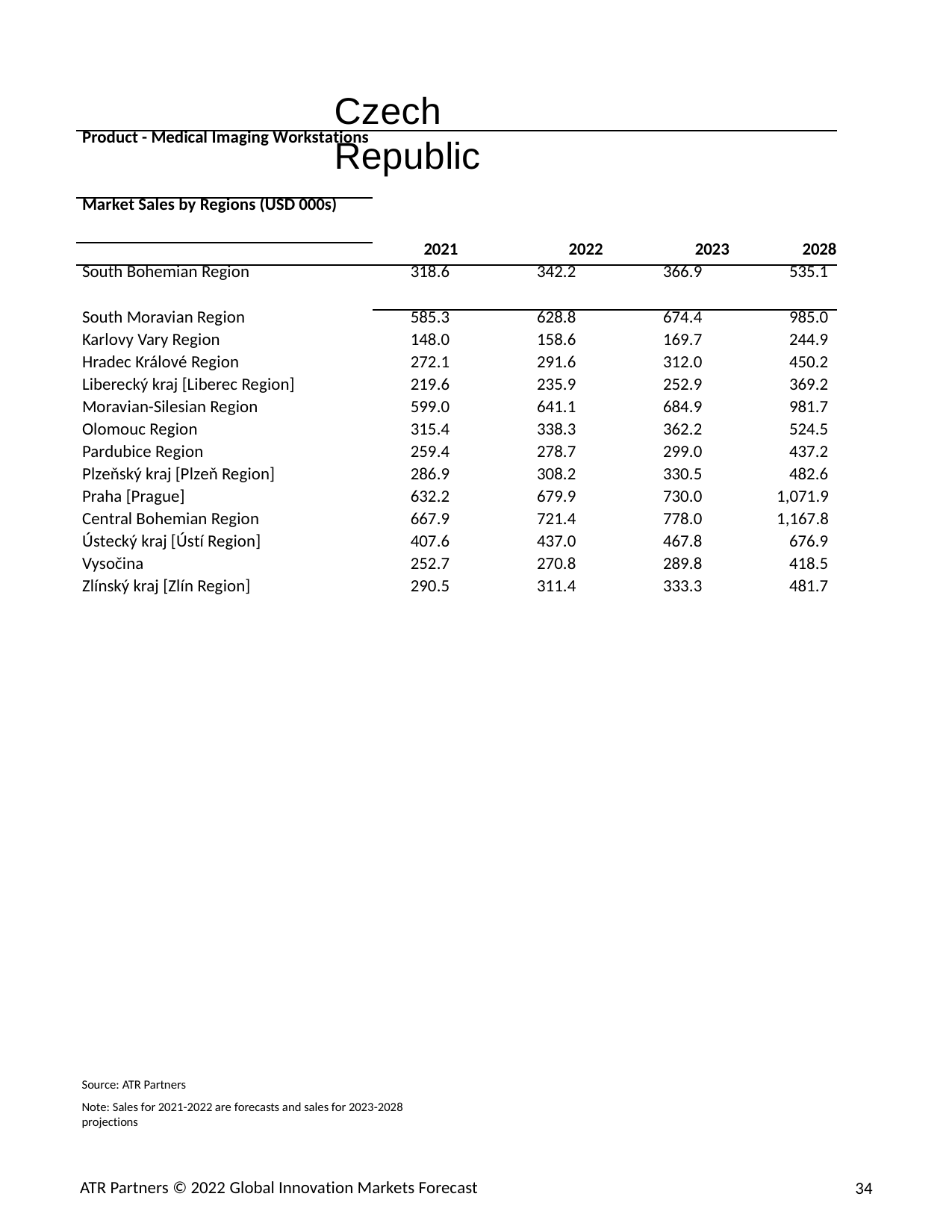

Czech Republic
| Product - Medical Imaging Workstations |  |  |  |  |
| --- | --- | --- | --- | --- |
| Market Sales by Regions (USD 000s) |  |  |  |  |
|  | 2021 | 2022 | 2023 | 2028 |
| South Bohemian Region | 318.6 | 342.2 | 366.9 | 535.1 |
| South Moravian Region | 585.3 | 628.8 | 674.4 | 985.0 |
| Karlovy Vary Region | 148.0 | 158.6 | 169.7 | 244.9 |
| Hradec Králové Region | 272.1 | 291.6 | 312.0 | 450.2 |
| Liberecký kraj [Liberec Region] | 219.6 | 235.9 | 252.9 | 369.2 |
| Moravian-Silesian Region | 599.0 | 641.1 | 684.9 | 981.7 |
| Olomouc Region | 315.4 | 338.3 | 362.2 | 524.5 |
| Pardubice Region | 259.4 | 278.7 | 299.0 | 437.2 |
| Plzeňský kraj [Plzeň Region] | 286.9 | 308.2 | 330.5 | 482.6 |
| Praha [Prague] | 632.2 | 679.9 | 730.0 | 1,071.9 |
| Central Bohemian Region | 667.9 | 721.4 | 778.0 | 1,167.8 |
| Ústecký kraj [Ústí Region] | 407.6 | 437.0 | 467.8 | 676.9 |
| Vysočina | 252.7 | 270.8 | 289.8 | 418.5 |
| Zlínský kraj [Zlín Region] | 290.5 | 311.4 | 333.3 | 481.7 |
Source: ATR Partners
Note: Sales for 2021-2022 are forecasts and sales for 2023-2028 projections
ATR Partners © 2022 Global Innovation Markets Forecast

34